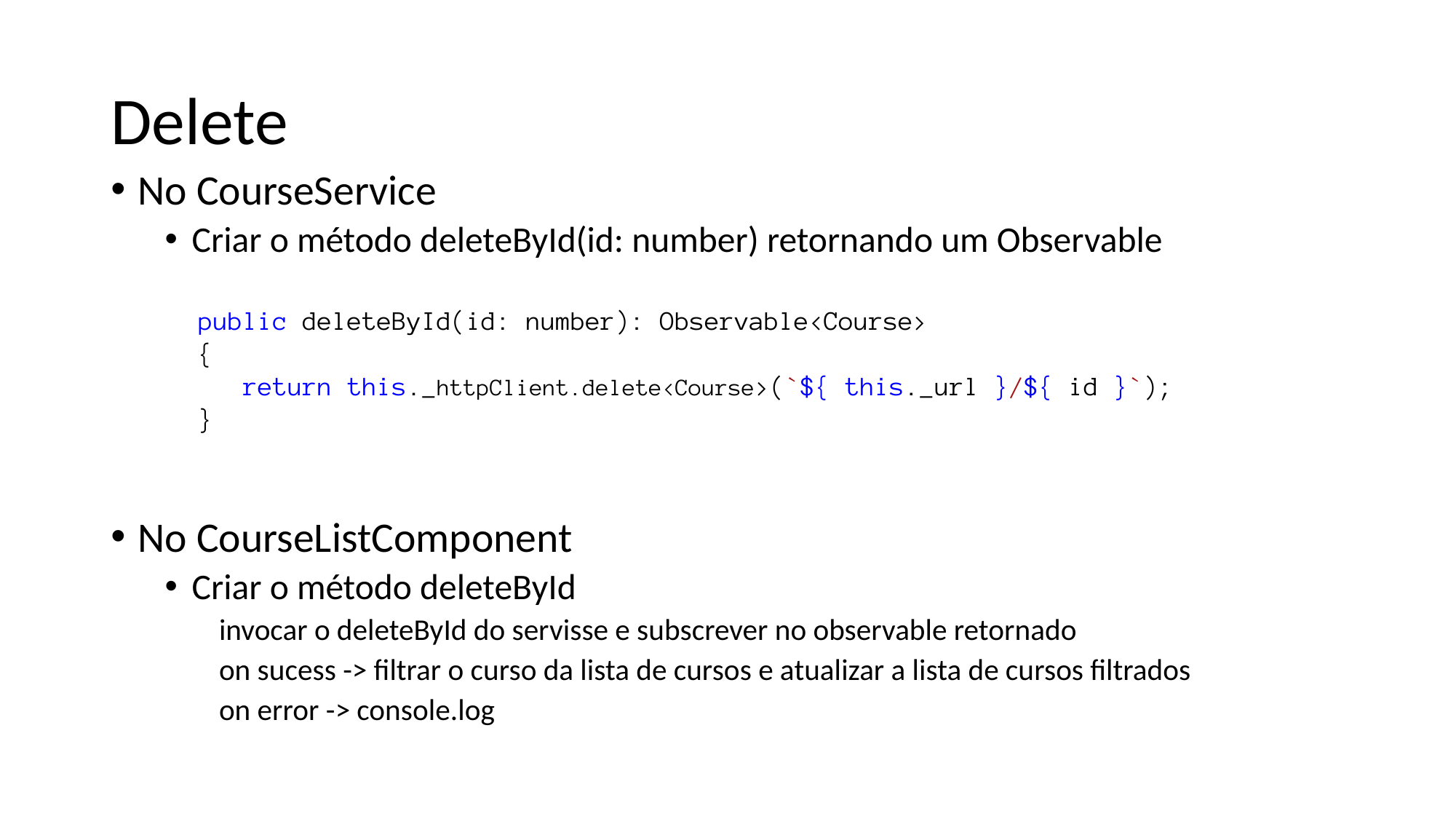

# Delete
No CourseService
Criar o método deleteById(id: number) retornando um Observable

No CourseListComponent
Criar o método deleteById
invocar o deleteById do servisse e subscrever no observable retornado
	on sucess -> filtrar o curso da lista de cursos e atualizar a lista de cursos filtrados
	on error -> console.log
public deleteById(id: number): Observable<Course>
{
   return this._httpClient.delete<Course>(`${ this._url }/${ id }`);
}